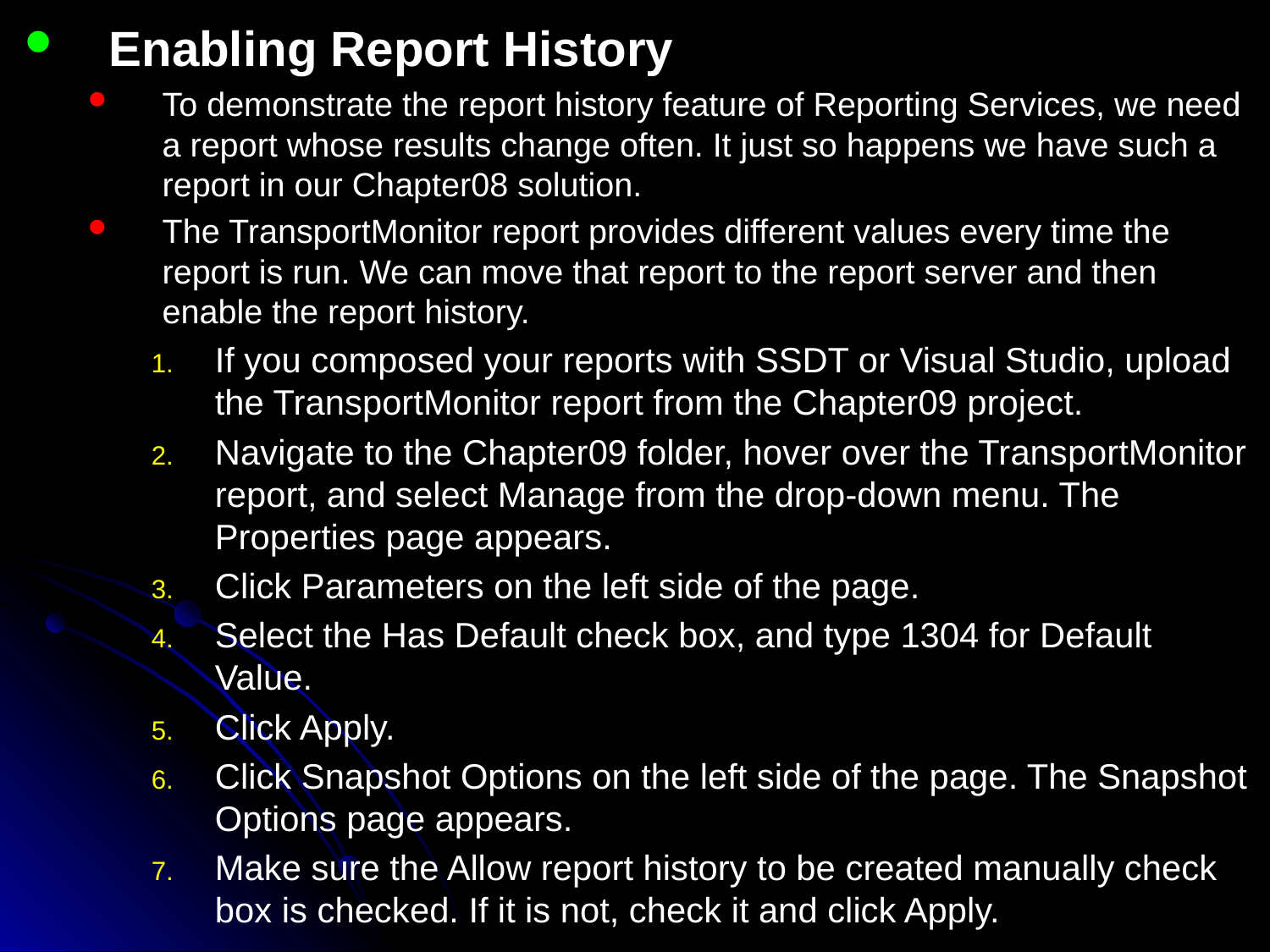

Enabling Report History
To demonstrate the report history feature of Reporting Services, we need a report whose results change often. It just so happens we have such a report in our Chapter08 solution.
The TransportMonitor report provides different values every time the report is run. We can move that report to the report server and then enable the report history.
If you composed your reports with SSDT or Visual Studio, upload the TransportMonitor report from the Chapter09 project.
Navigate to the Chapter09 folder, hover over the TransportMonitor report, and select Manage from the drop-down menu. The Properties page appears.
Click Parameters on the left side of the page.
Select the Has Default check box, and type 1304 for Default Value.
Click Apply.
Click Snapshot Options on the left side of the page. The Snapshot Options page appears.
Make sure the Allow report history to be created manually check box is checked. If it is not, check it and click Apply.